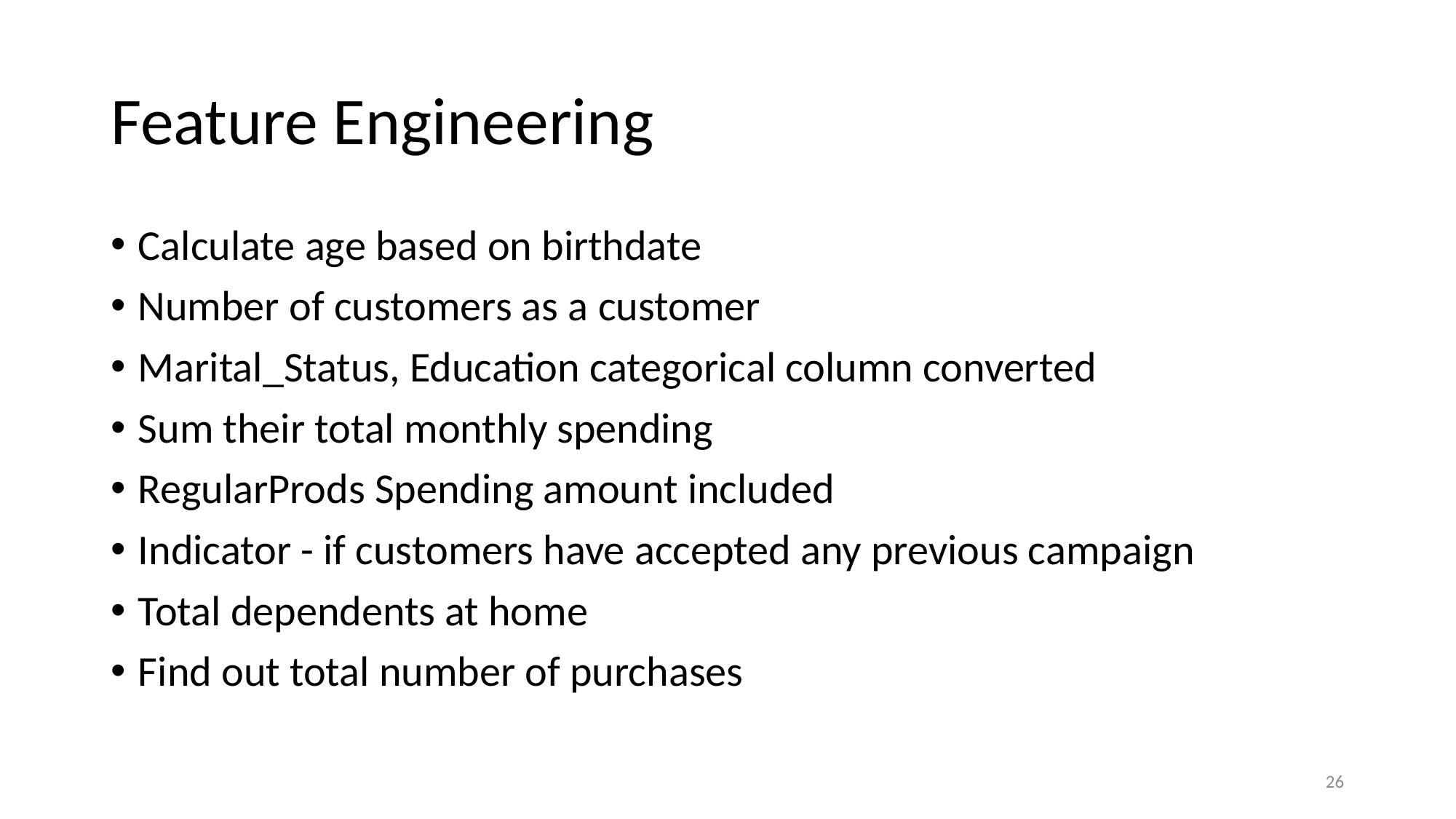

# Feature Engineering
Calculate age based on birthdate
Number of customers as a customer
Marital_Status, Education categorical column converted
Sum their total monthly spending
RegularProds Spending amount included
Indicator - if customers have accepted any previous campaign
Total dependents at home
Find out total number of purchases
26